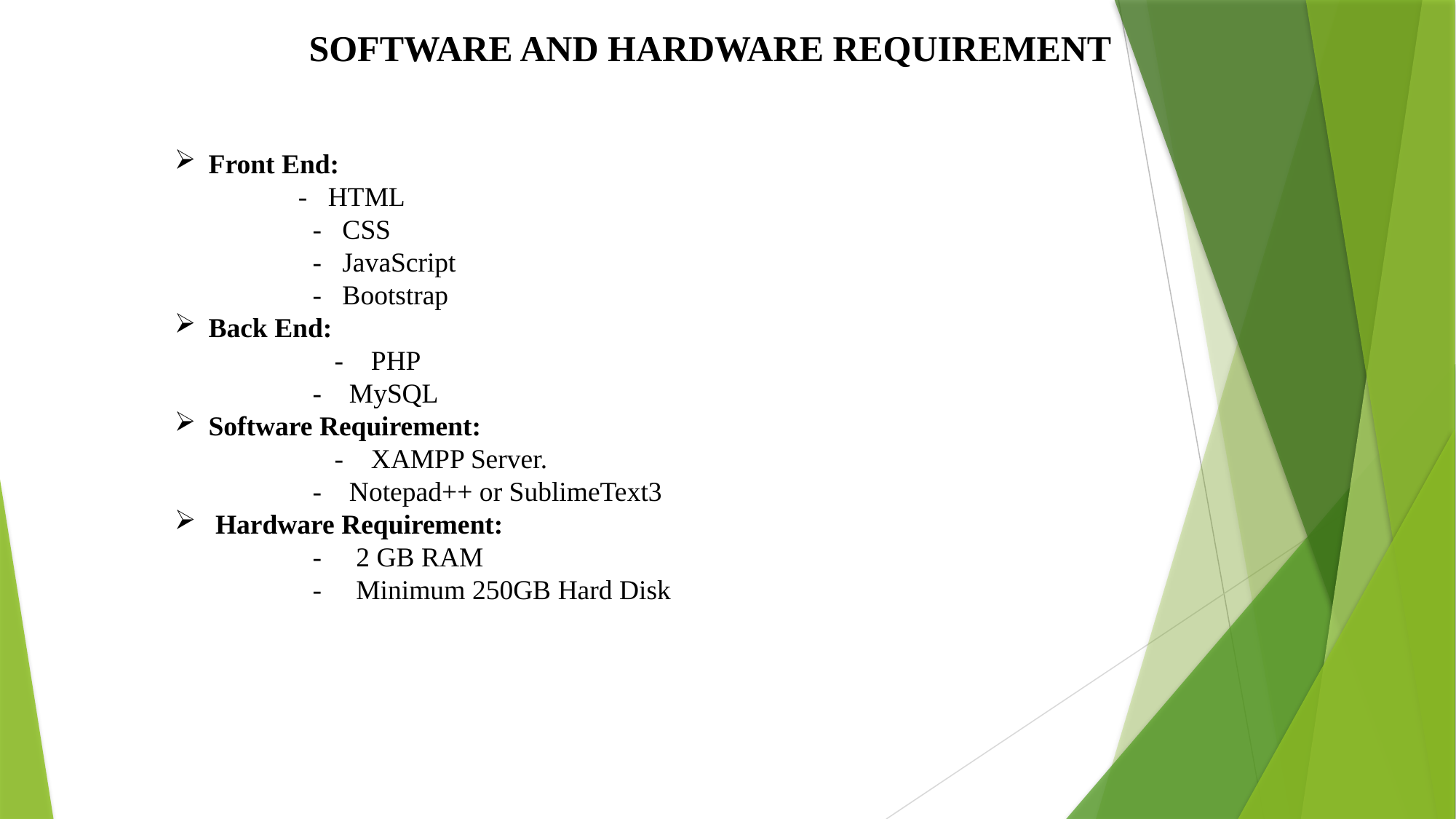

SOFTWARE AND HARDWARE REQUIREMENT
Front End:
                 -   HTML
                    -   CSS
                    -   JavaScript
                    -   Bootstrap
Back End:
                      -    PHP
                    -    MySQL
Software Requirement:
                      -    XAMPP Server.
                    -    Notepad++ or SublimeText3
 Hardware Requirement:
                    -     2 GB RAM
                    -     Minimum 250GB Hard Disk